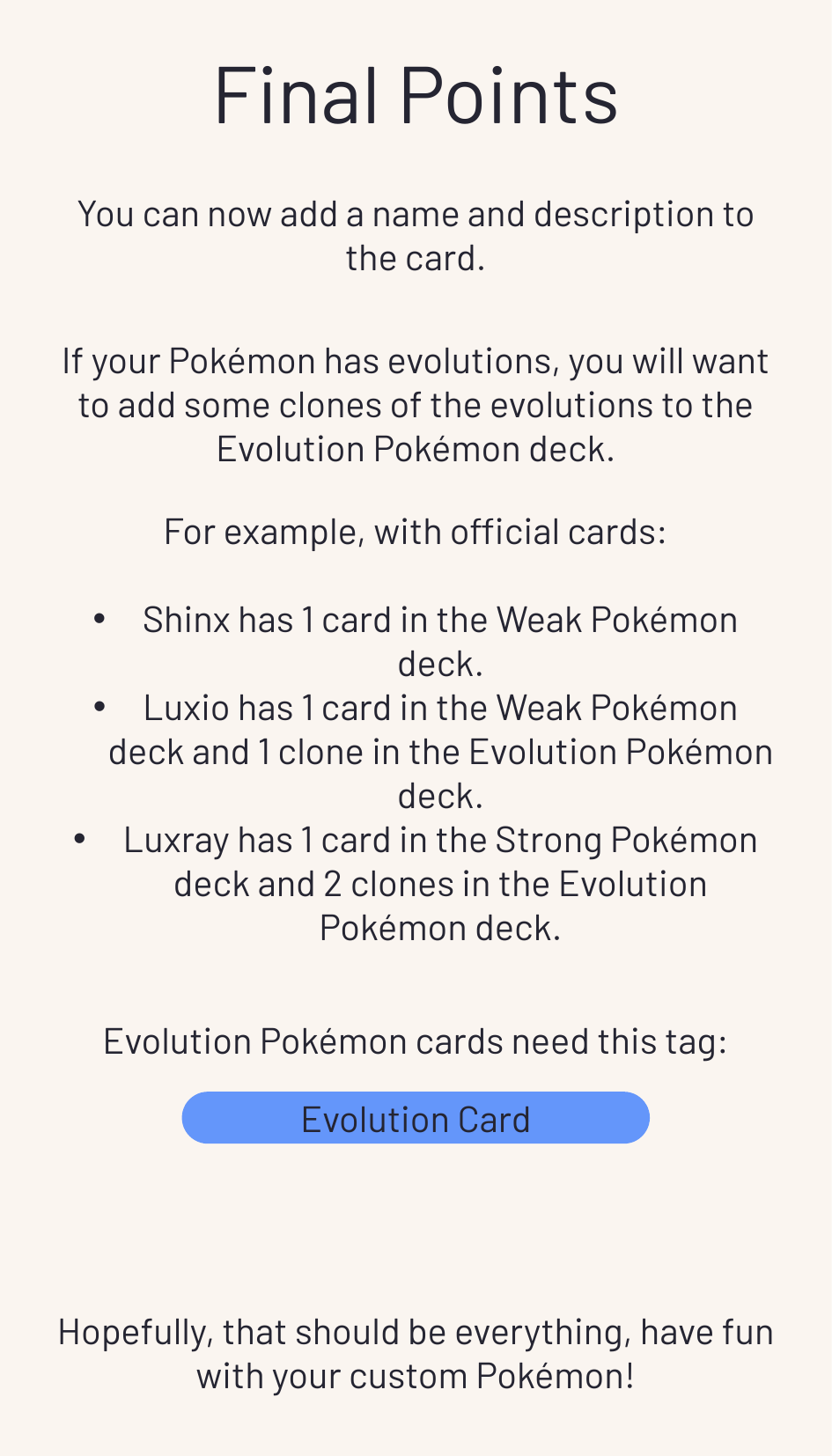

Final Points
You can now add a name and description to the card.
If your Pokémon has evolutions, you will want to add some clones of the evolutions to the Evolution Pokémon deck.
For example, with official cards:

Shinx has 1 card in the Weak Pokémon deck.
Luxio has 1 card in the Weak Pokémon deck and 1 clone in the Evolution Pokémon deck.
Luxray has 1 card in the Strong Pokémon deck and 2 clones in the Evolution Pokémon deck.
Evolution Pokémon cards need this tag:
Evolution Card
Hopefully, that should be everything, have fun with your custom Pokémon!